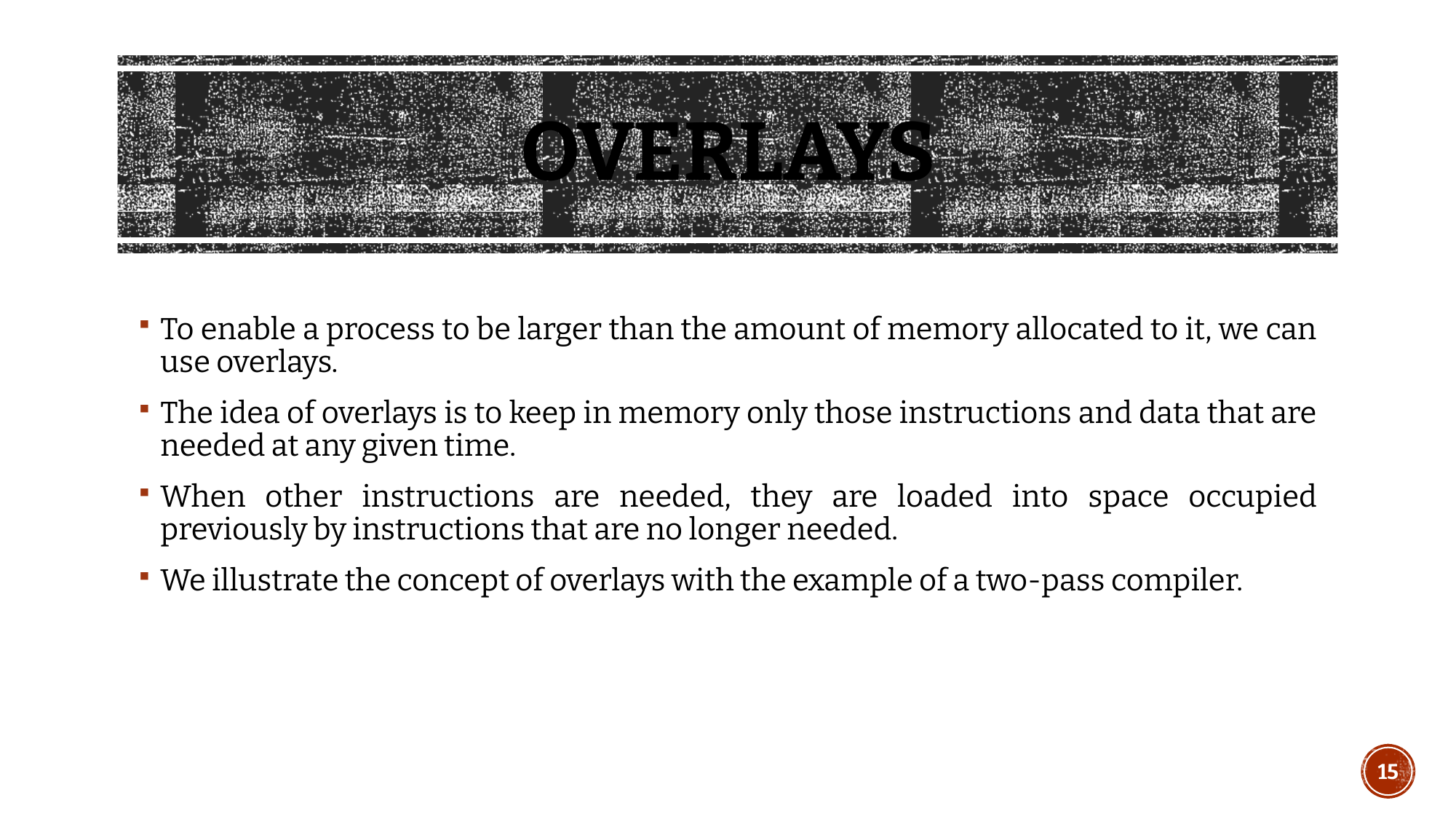

# Overlays

To enable a process to be larger than the amount of memory allocated to it, we can use overlays.
The idea of overlays is to keep in memory only those instructions and data that are needed at any given time.
When other instructions are needed, they are loaded into space occupied previously by instructions that are no longer needed.
We illustrate the concept of overlays with the example of a two-pass compiler.

15